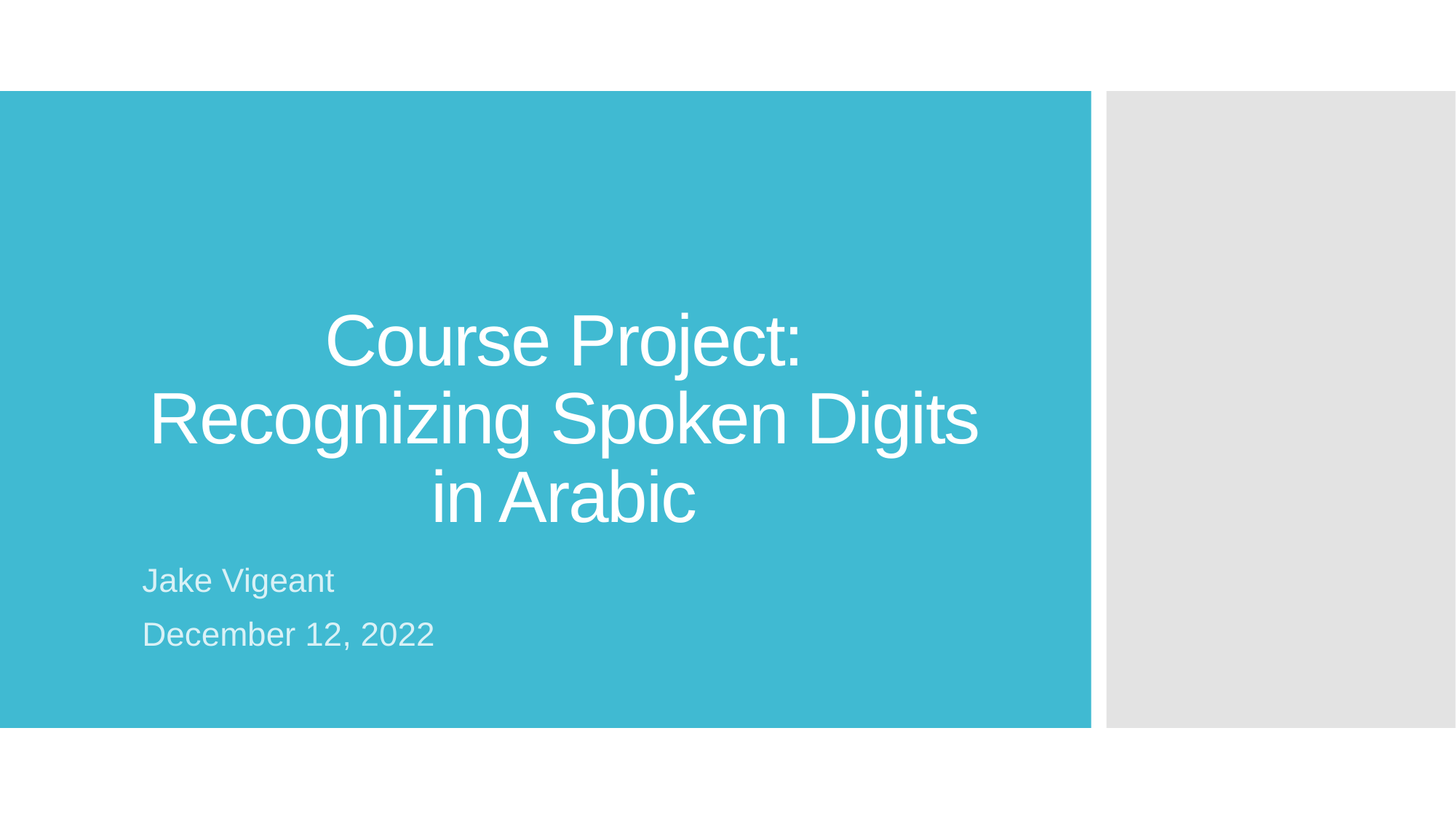

# Course Project: Recognizing Spoken Digits in Arabic
Jake Vigeant
December 12, 2022